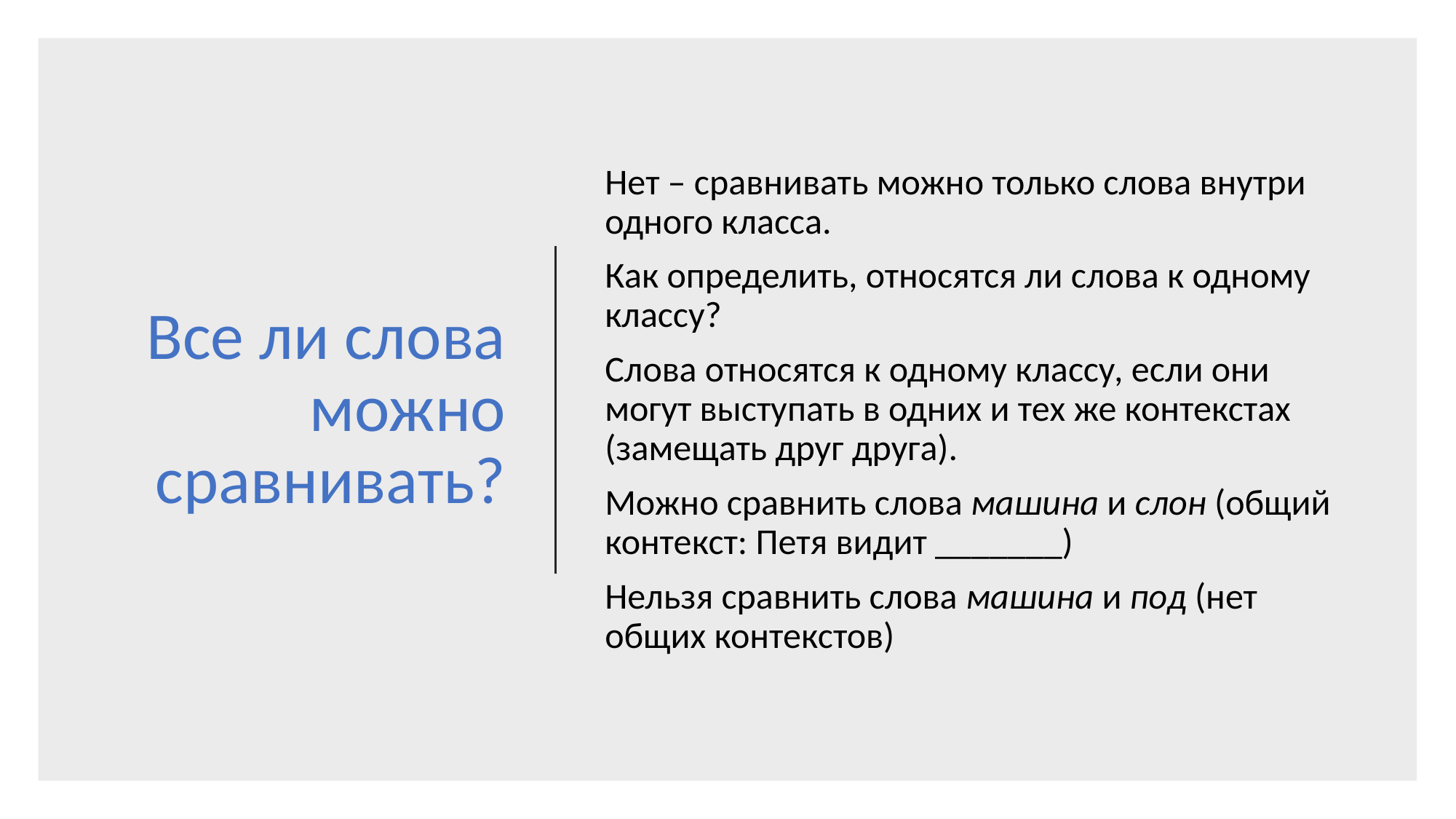

# Все ли слова можно сравнивать?
Нет – сравнивать можно только слова внутри одного класса.
Как определить, относятся ли слова к одному классу?
Слова относятся к одному классу, если они могут выступать в одних и тех же контекстах (замещать друг друга).
Можно сравнить слова машина и слон (общий контекст: Петя видит _______)
Нельзя сравнить слова машина и под (нет общих контекстов)